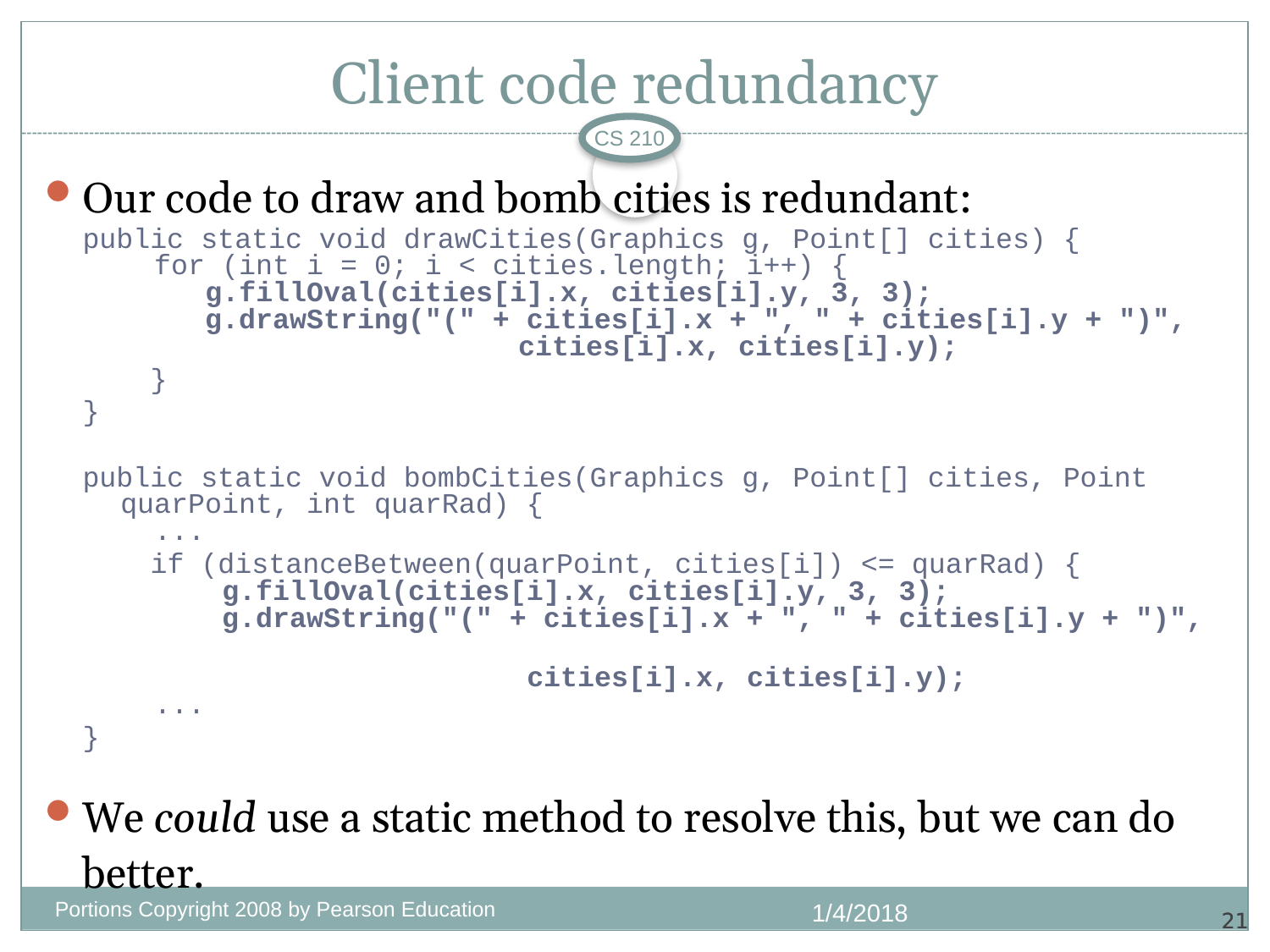

# Client code redundancy
CS 210
Our code to draw and bomb cities is redundant:
public static void drawCities(Graphics g, Point[] cities) {
  for (int i = 0; i < cities.length; i++) {
     g.fillOval(cities[i].x, cities[i].y, 3, 3);
     g.drawString("(" + cities[i].x + ", " + cities[i].y + ")", 			 cities[i].x, cities[i].y);
    }
}

public static void bombCities(Graphics g, Point[] cities, Point quarPoint, int quarRad) {
  ...
    if (distanceBetween(quarPoint, cities[i]) <= quarRad) {
      g.fillOval(cities[i].x, cities[i].y, 3, 3);
      g.drawString("(" + cities[i].x + ", " + cities[i].y + ")",
			         cities[i].x, cities[i].y);
  ...
}

We could use a static method to resolve this, but we can do better.
Portions Copyright 2008 by Pearson Education
1/4/2018